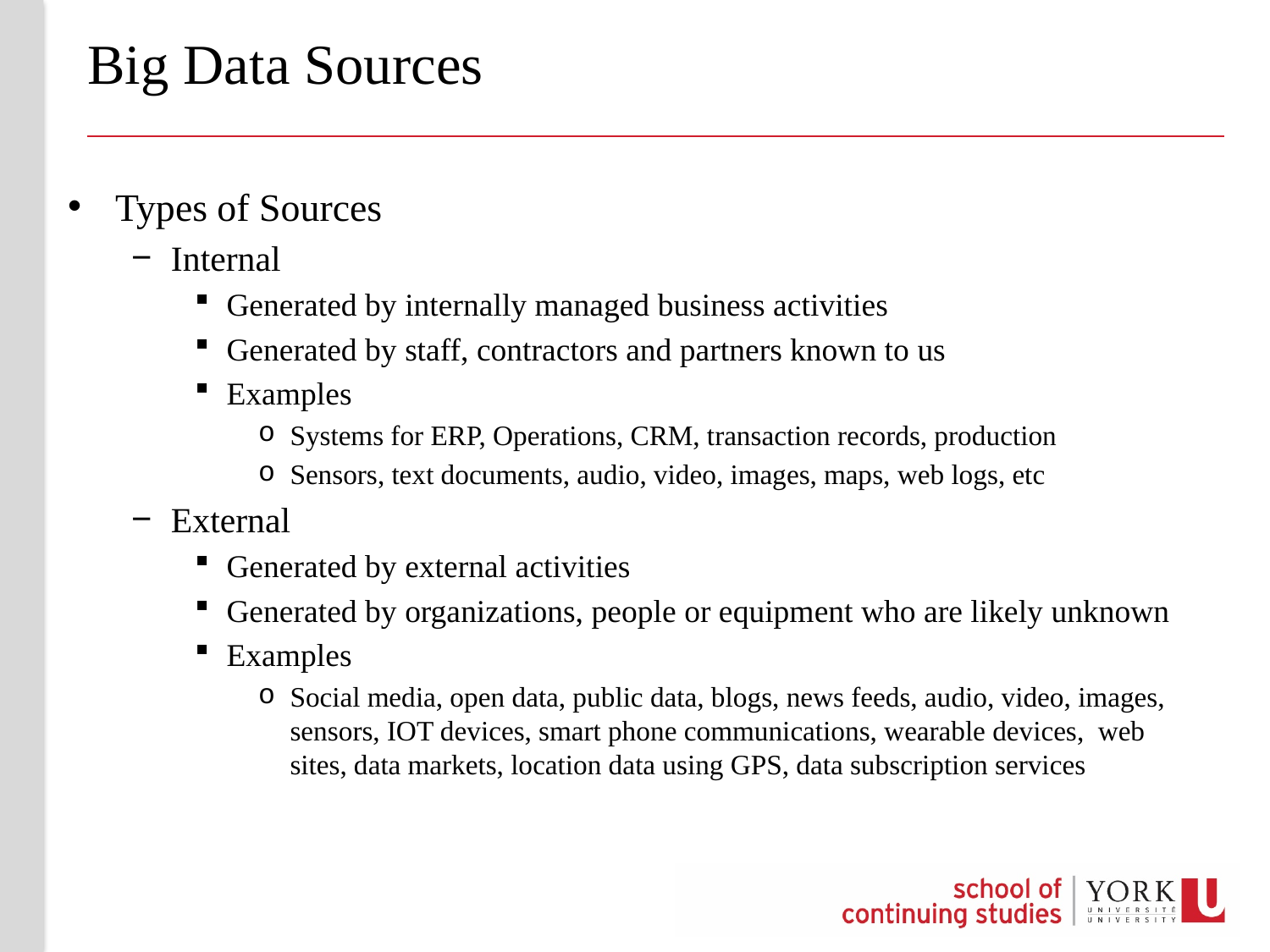

# Big Data Sources

Types of Sources
Internal
Generated by internally managed business activities
Generated by staff, contractors and partners known to us
Examples
Systems for ERP, Operations, CRM, transaction records, production
Sensors, text documents, audio, video, images, maps, web logs, etc
External
Generated by external activities
Generated by organizations, people or equipment who are likely unknown
Examples
Social media, open data, public data, blogs, news feeds, audio, video, images, sensors, IOT devices, smart phone communications, wearable devices,  web sites, data markets, location data using GPS, data subscription services